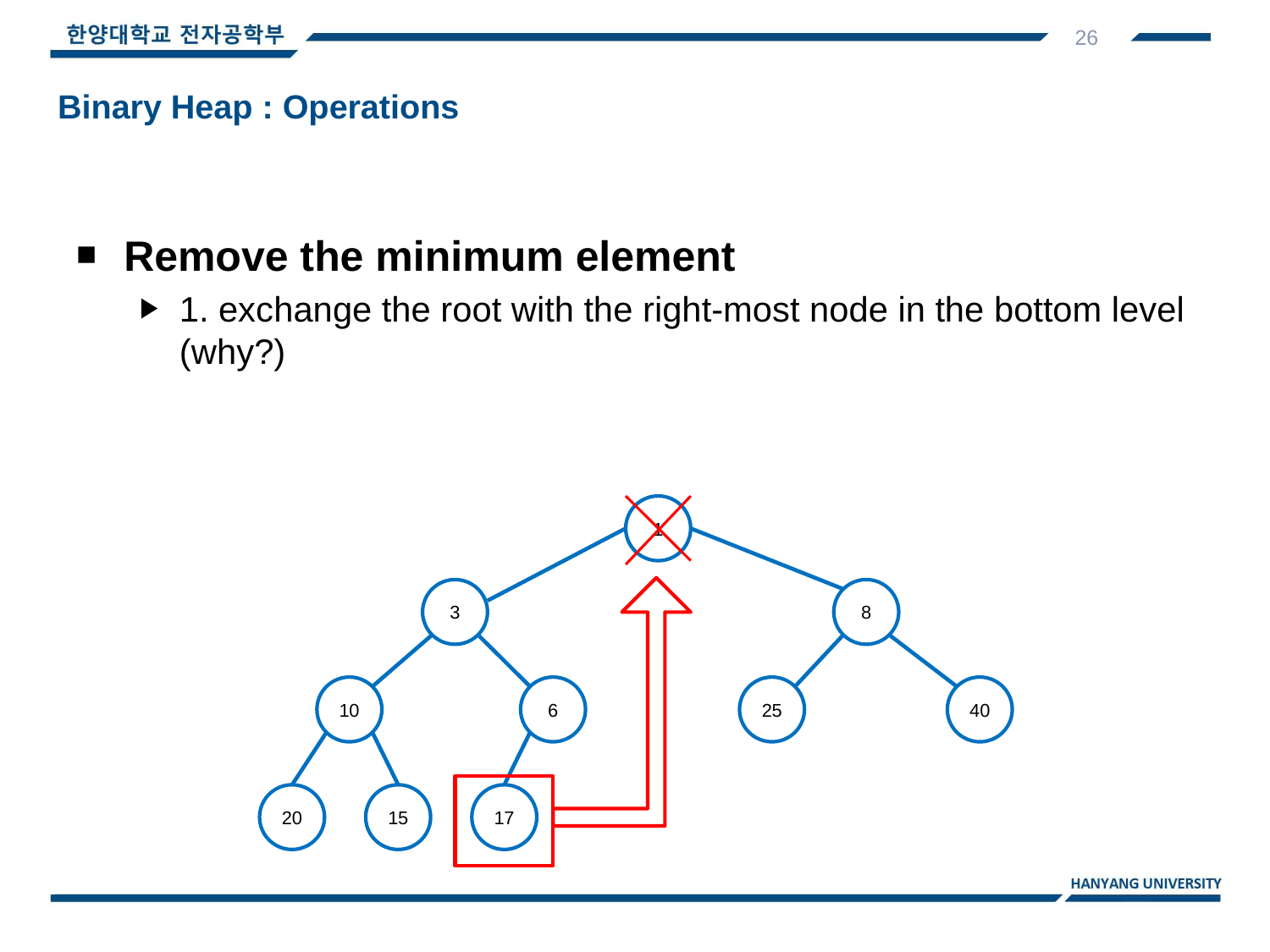

26
Binary Heap : Operations

Remove the minimum element
1. exchange the root with the right-most node in the bottom level (why?)
1
3
8
10
6
25
40
20
15
17